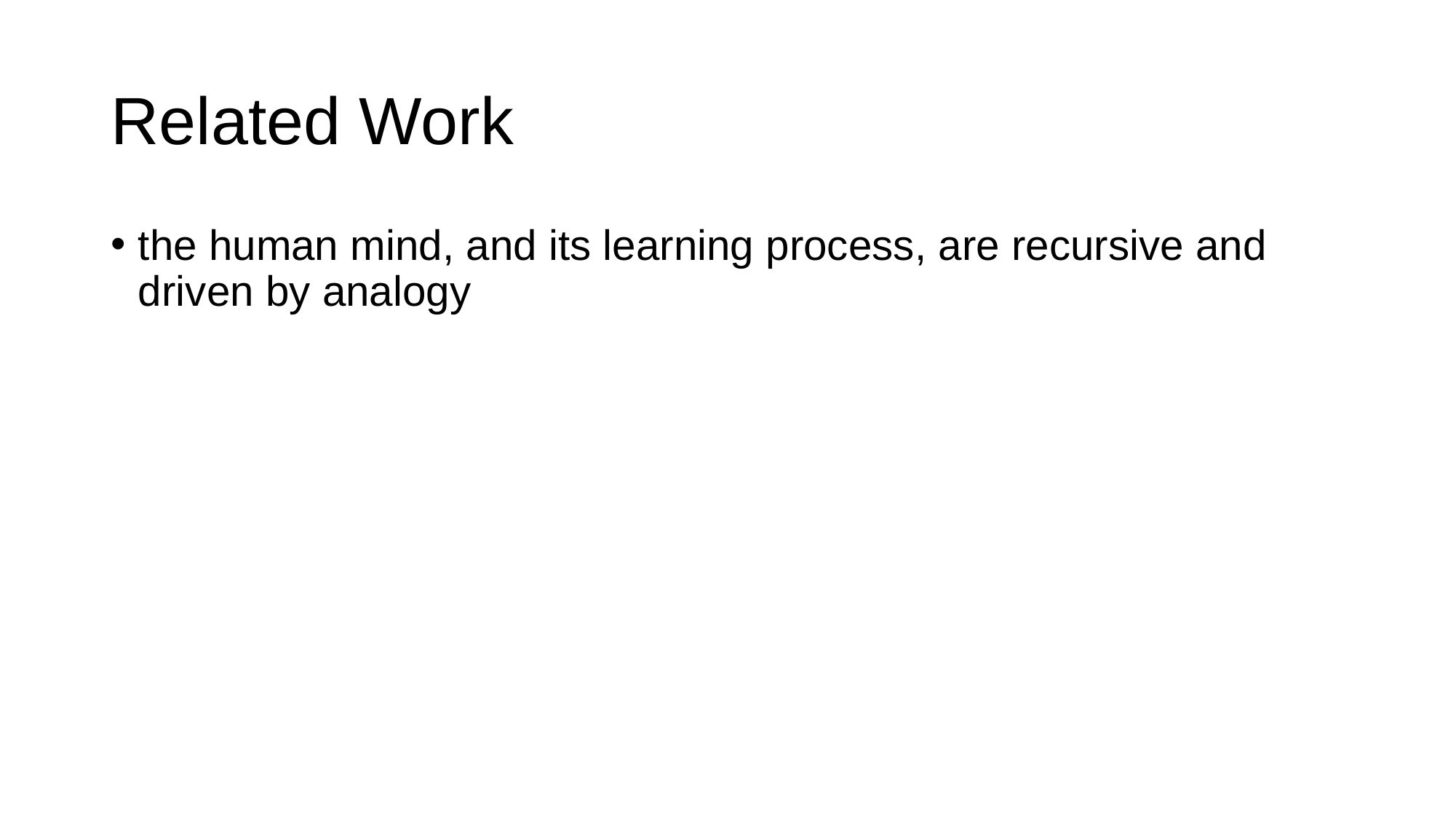

# Related Work
the human mind, and its learning process, are recursive and driven by analogy